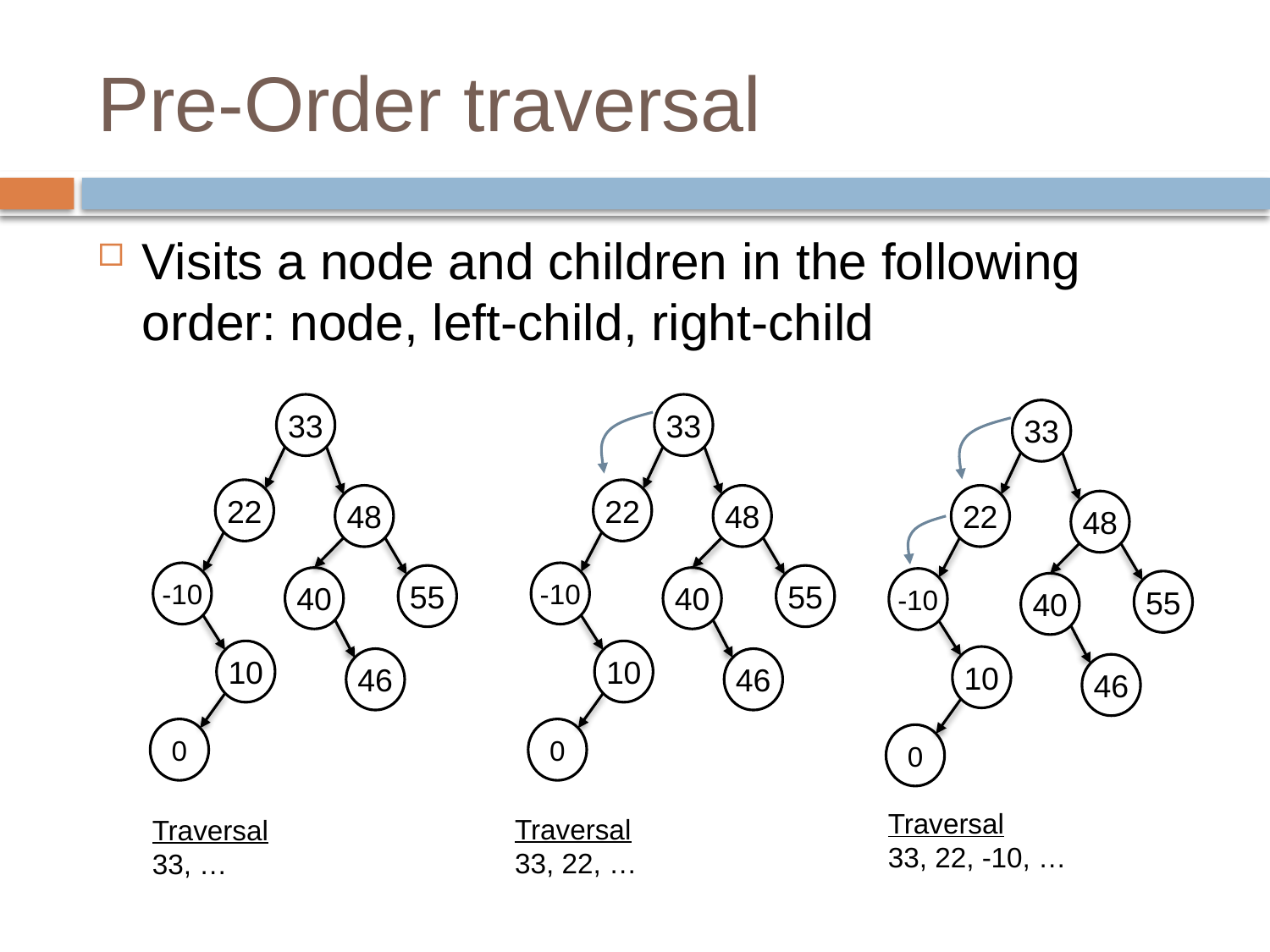

# Pre-Order traversal
Visits a node and children in the following order: node, left-child, right-child
33
33
33

22
22
48
48
22
48

-10
-10
55
55
40
40
-10
55
40
10
10
10
46
46
46
0
0
0
Traversal
33, 22, -10, …
Traversal
33, 22, …
Traversal
33, …